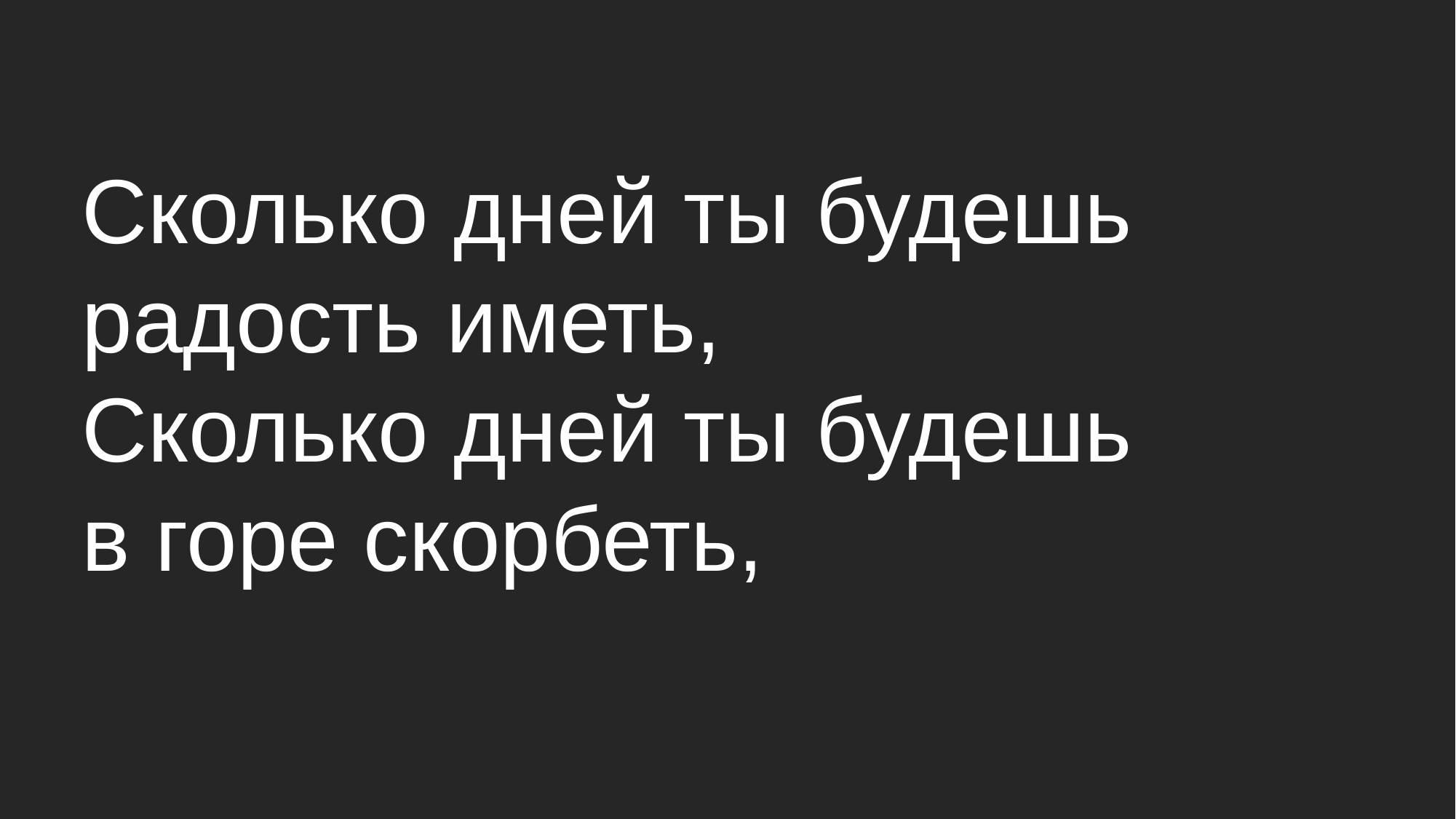

# Сколько дней ты будешь радость иметь, Сколько дней ты будешь в горе скорбеть,